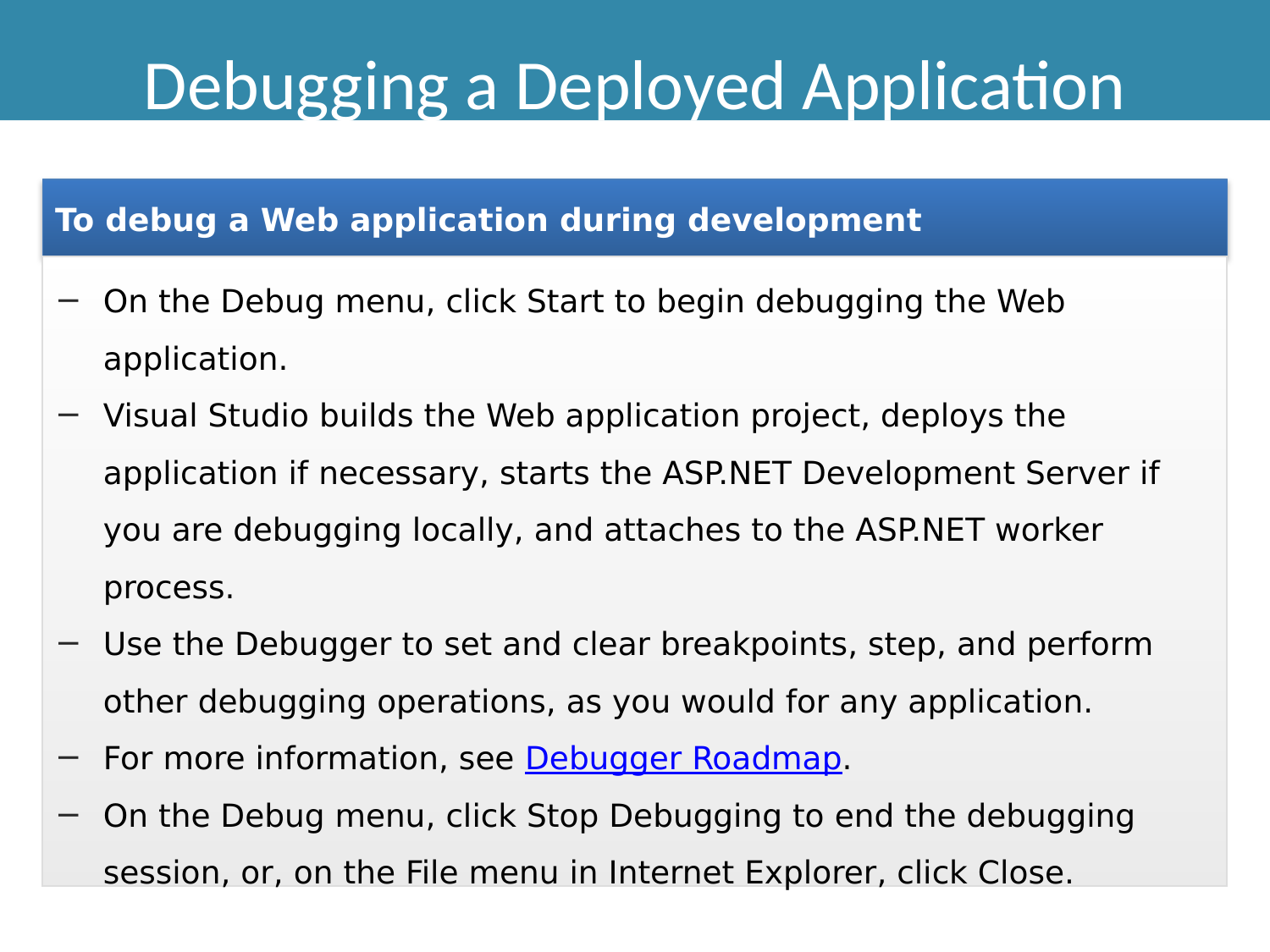

# Debugging a Deployed Application
To debug a Web application during development
On the Debug menu, click Start to begin debugging the Web application.
Visual Studio builds the Web application project, deploys the application if necessary, starts the ASP.NET Development Server if you are debugging locally, and attaches to the ASP.NET worker process.
Use the Debugger to set and clear breakpoints, step, and perform other debugging operations, as you would for any application.
For more information, see Debugger Roadmap.
On the Debug menu, click Stop Debugging to end the debugging session, or, on the File menu in Internet Explorer, click Close.